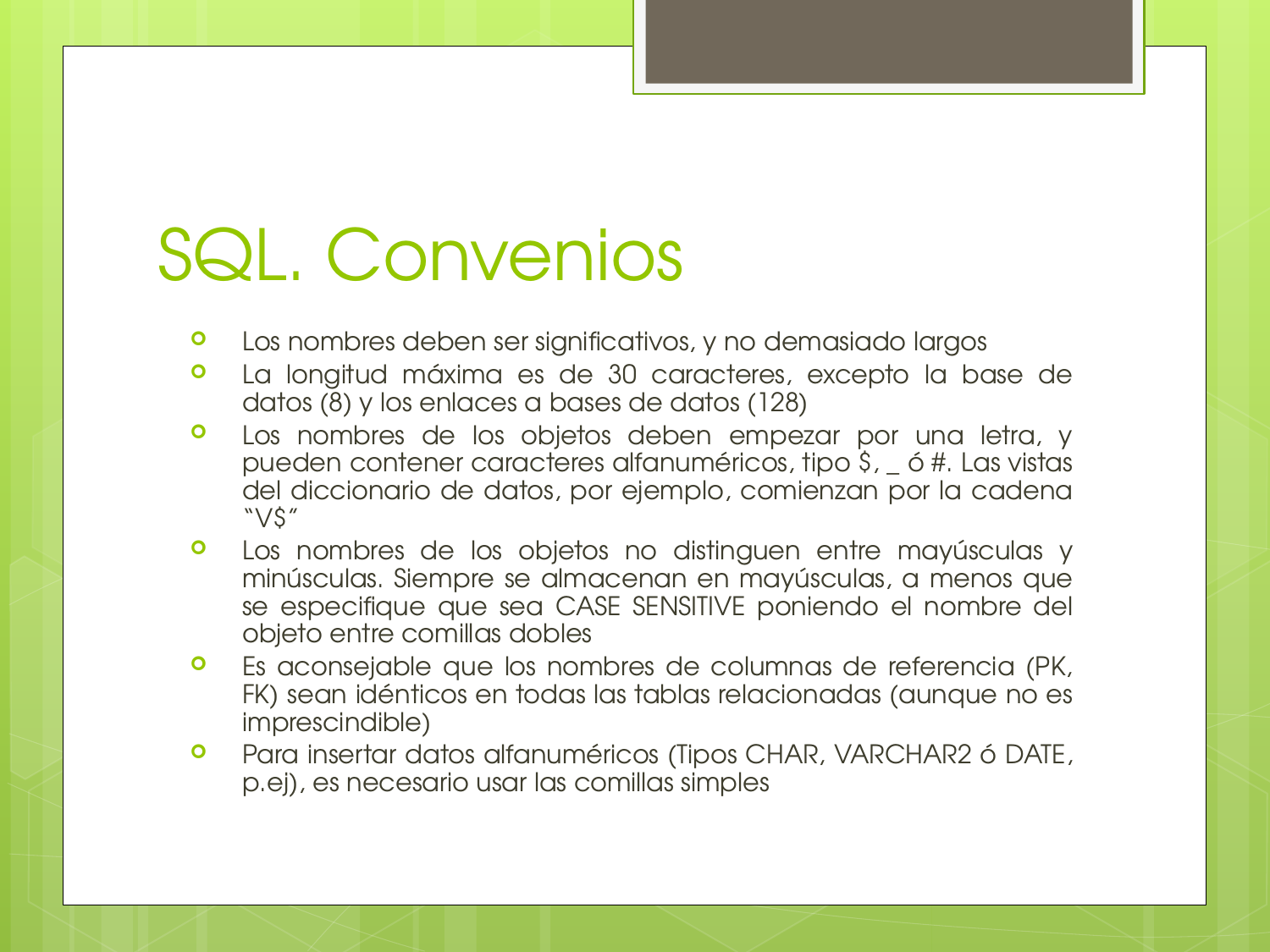

# SQL. Convenios
Los nombres deben ser significativos, y no demasiado largos
La longitud máxima es de 30 caracteres, excepto la base de datos (8) y los enlaces a bases de datos (128)
Los nombres de los objetos deben empezar por una letra, y pueden contener caracteres alfanuméricos, tipo $, _ ó #. Las vistas del diccionario de datos, por ejemplo, comienzan por la cadena “V$”
Los nombres de los objetos no distinguen entre mayúsculas y minúsculas. Siempre se almacenan en mayúsculas, a menos que se especifique que sea CASE SENSITIVE poniendo el nombre del objeto entre comillas dobles
Es aconsejable que los nombres de columnas de referencia (PK, FK) sean idénticos en todas las tablas relacionadas (aunque no es imprescindible)
Para insertar datos alfanuméricos (Tipos CHAR, VARCHAR2 ó DATE, p.ej), es necesario usar las comillas simples